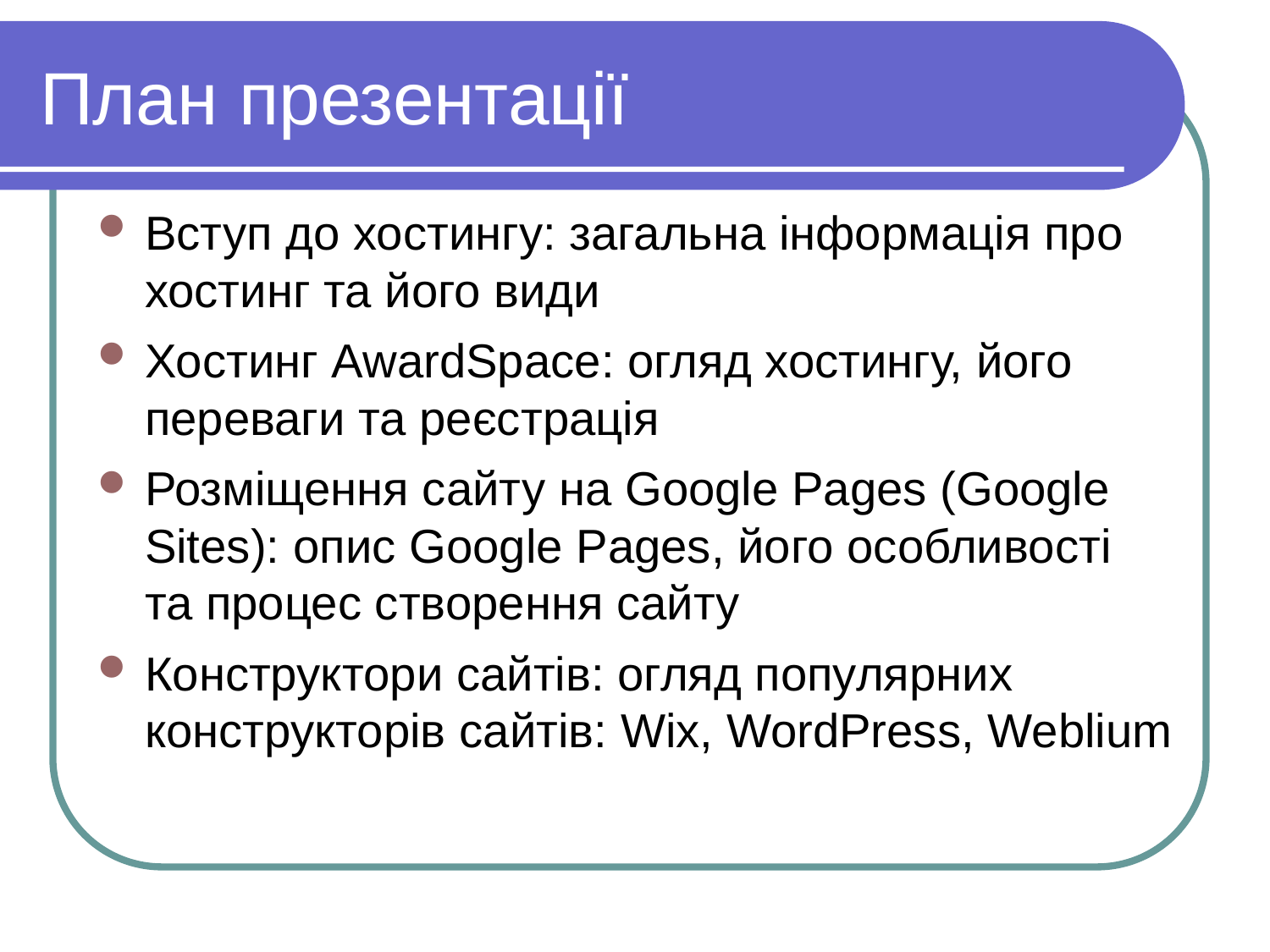

План презентації
Вступ до хостингу: загальна інформація про хостинг та його види
Хостинг AwardSpace: огляд хостингу, його переваги та реєстрація
Розміщення сайту на Google Pages (Google Sites): опис Google Pages, його особливості     та процес створення сайту
Конструктори сайтів: огляд популярних конструкторів сайтів: Wix, WordPress, Weblium